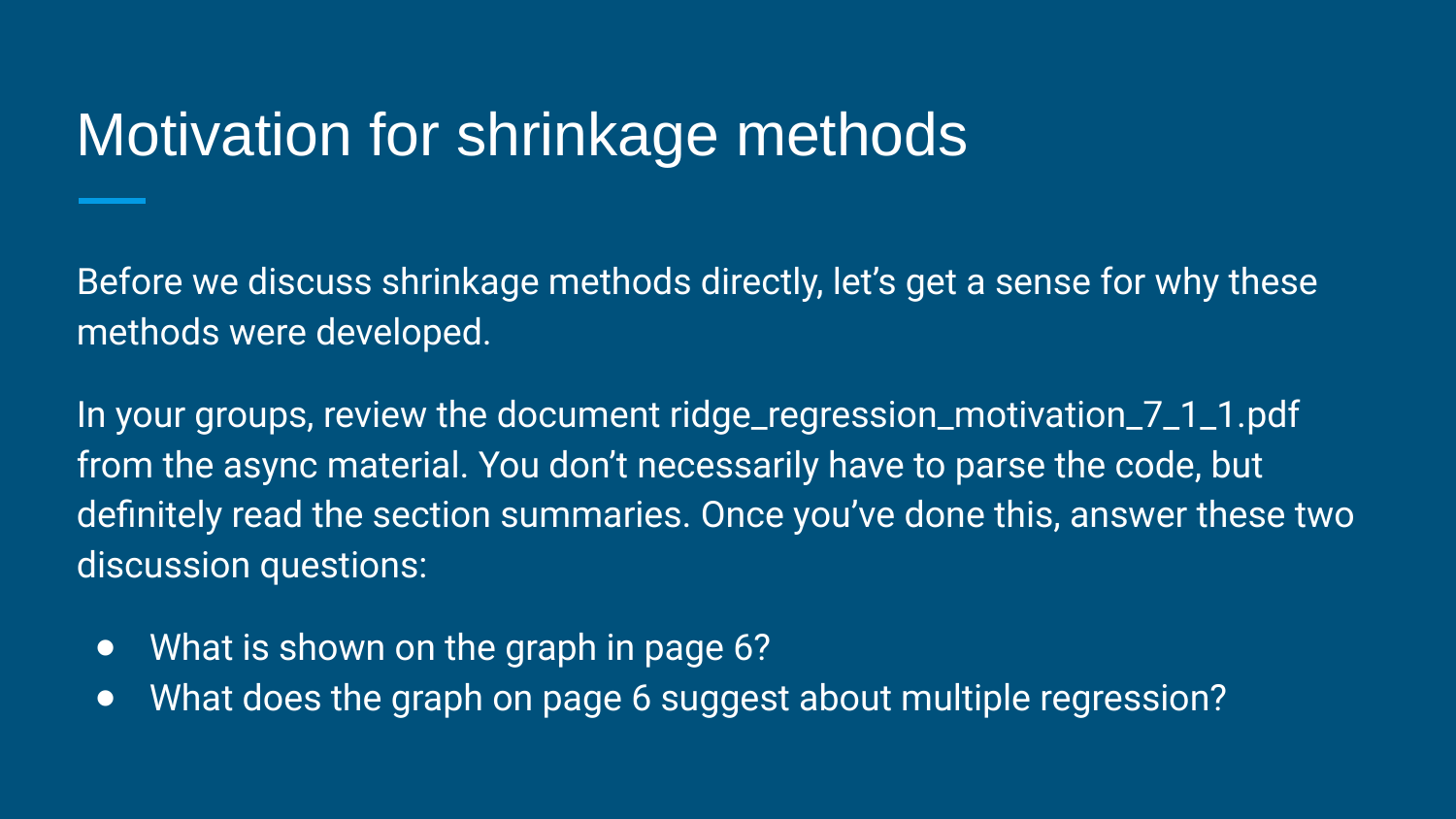

# Motivation for shrinkage methods
Before we discuss shrinkage methods directly, let’s get a sense for why these methods were developed.
In your groups, review the document ridge_regression_motivation_7_1_1.pdf from the async material. You don’t necessarily have to parse the code, but definitely read the section summaries. Once you’ve done this, answer these two discussion questions:
What is shown on the graph in page 6?
What does the graph on page 6 suggest about multiple regression?